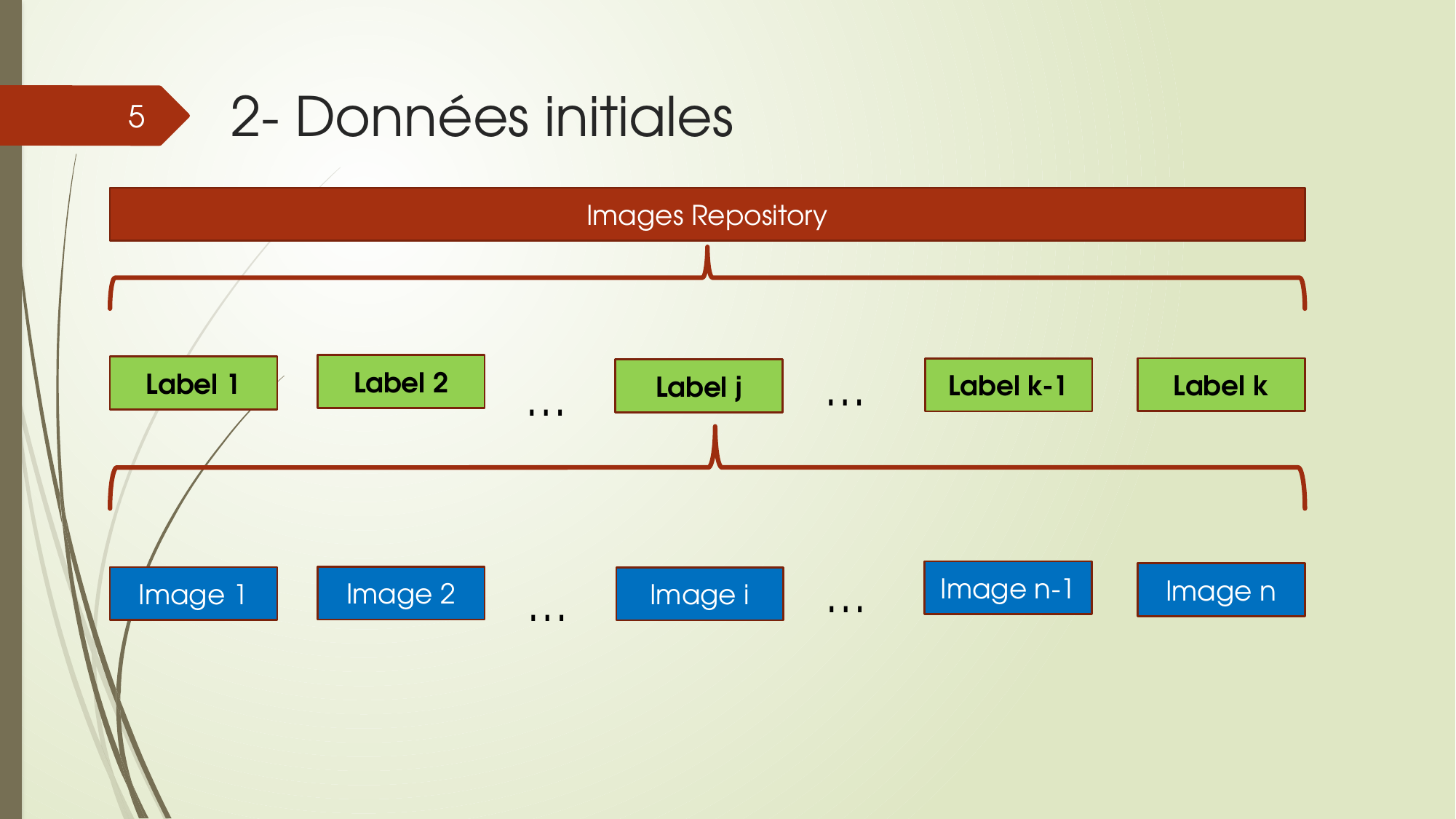

# 2- Données initiales
5
Images Repository
…
Label 2
Label 1
Label k
Label k-1
Label j
…
…
Image n-1
Image n
Image 2
Image 1
…
Image i